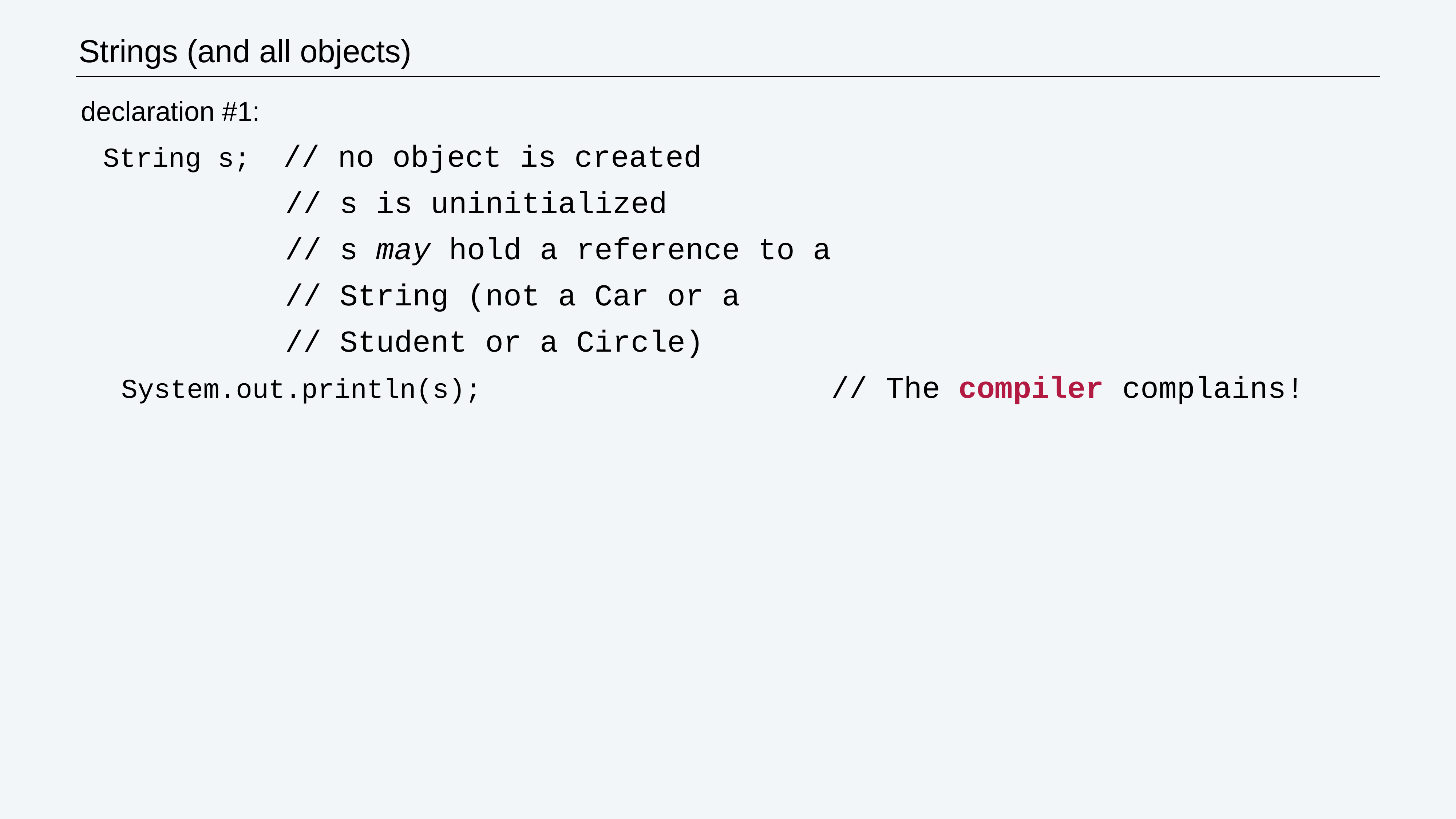

CS111 Trees
# Strings (and all objects)
declaration #1:
String s;  // no object is created
				// s is uninitialized
				// s may hold a reference to a
				// String (not a Car or a
				// Student or a Circle)
	System.out.println(s);							// The compiler complains!

19